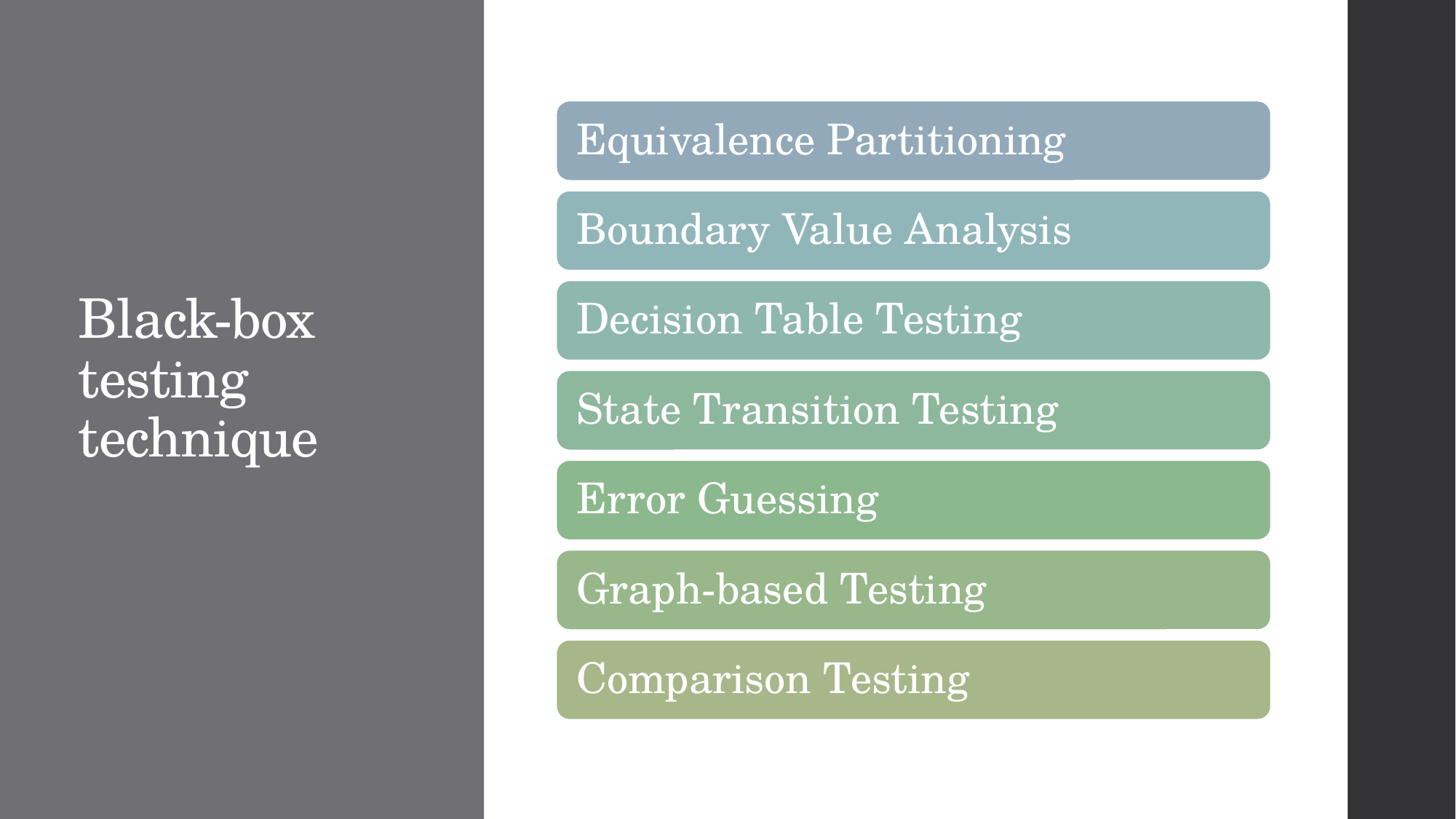

Equivalence Partitioning
Boundary Value Analysis
Decision Table Testing
State Transition Testing
Error Guessing
Graph-based Testing
Comparison Testing
# Black-box testing technique